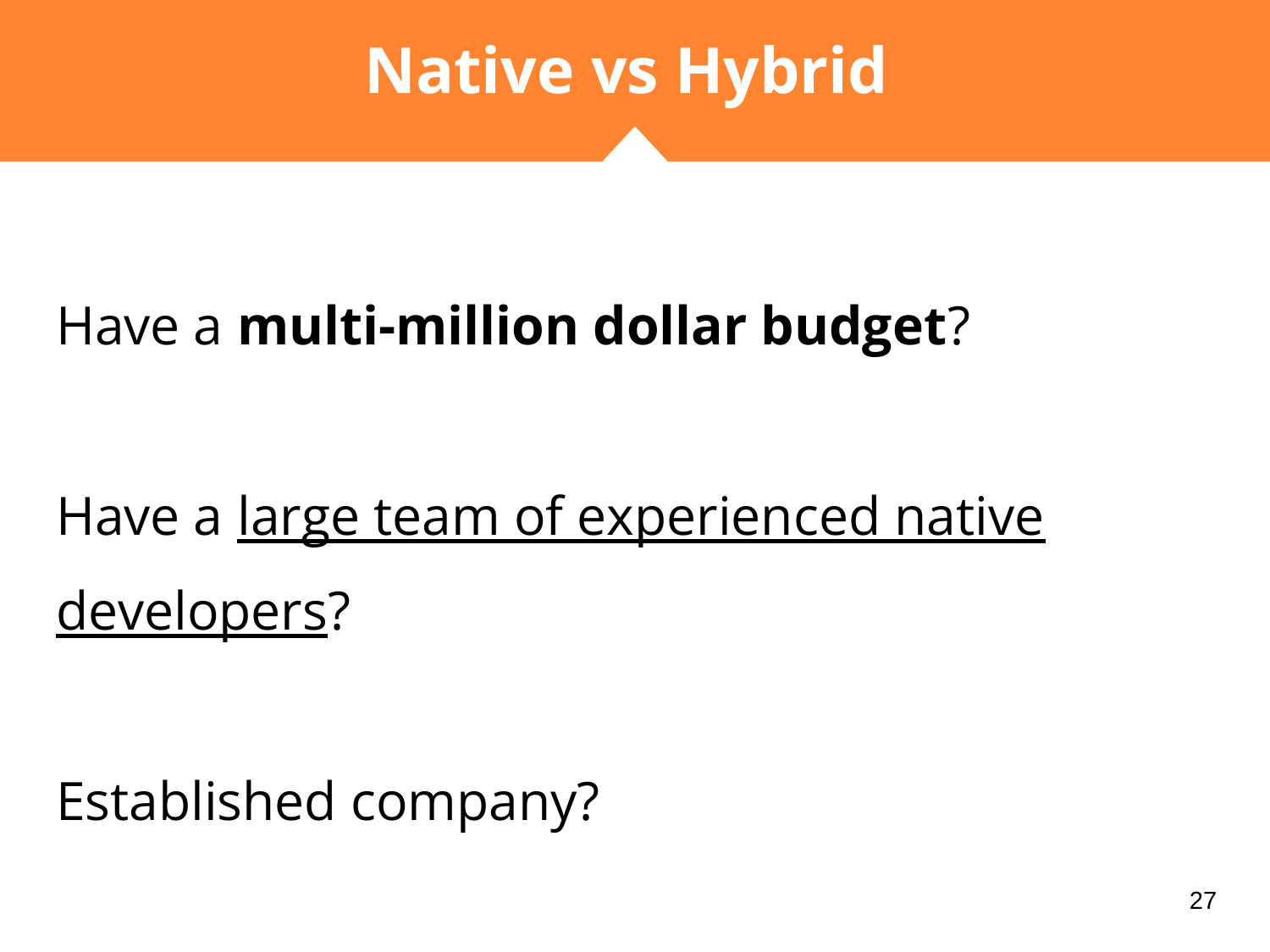

# Native vs Hybrid
Have a multi-million dollar budget?

Have a large team of experienced native developers?

Established company?
27
27